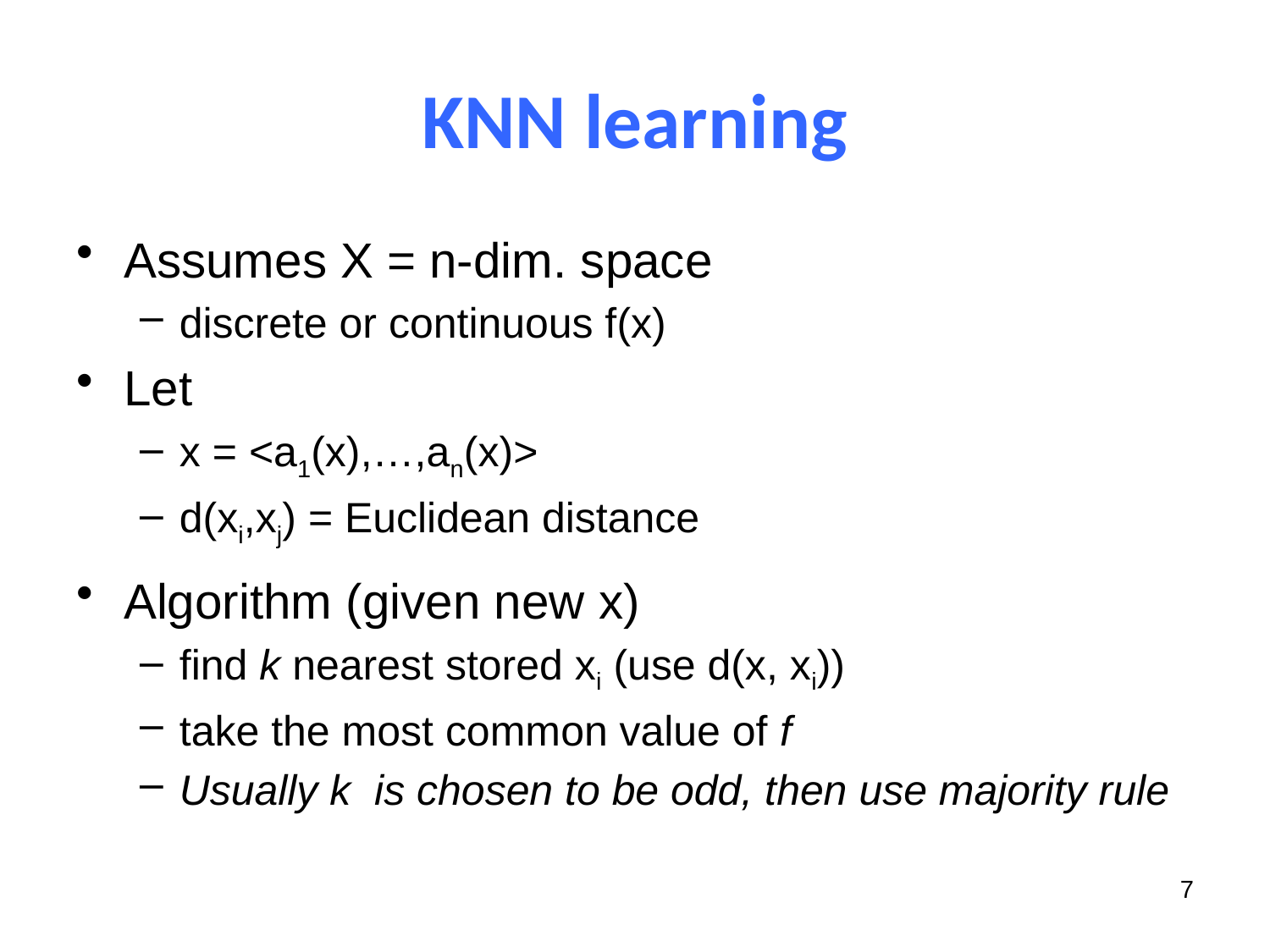

# KNN learning
Assumes X = n-dim. space
discrete or continuous f(x)
Let
x = <a1(x),…,an(x)>
d(xi,xj) = Euclidean distance
Algorithm (given new x)
find k nearest stored xi (use d(x, xi))
take the most common value of f
Usually k  is chosen to be odd, then use majority rule
7